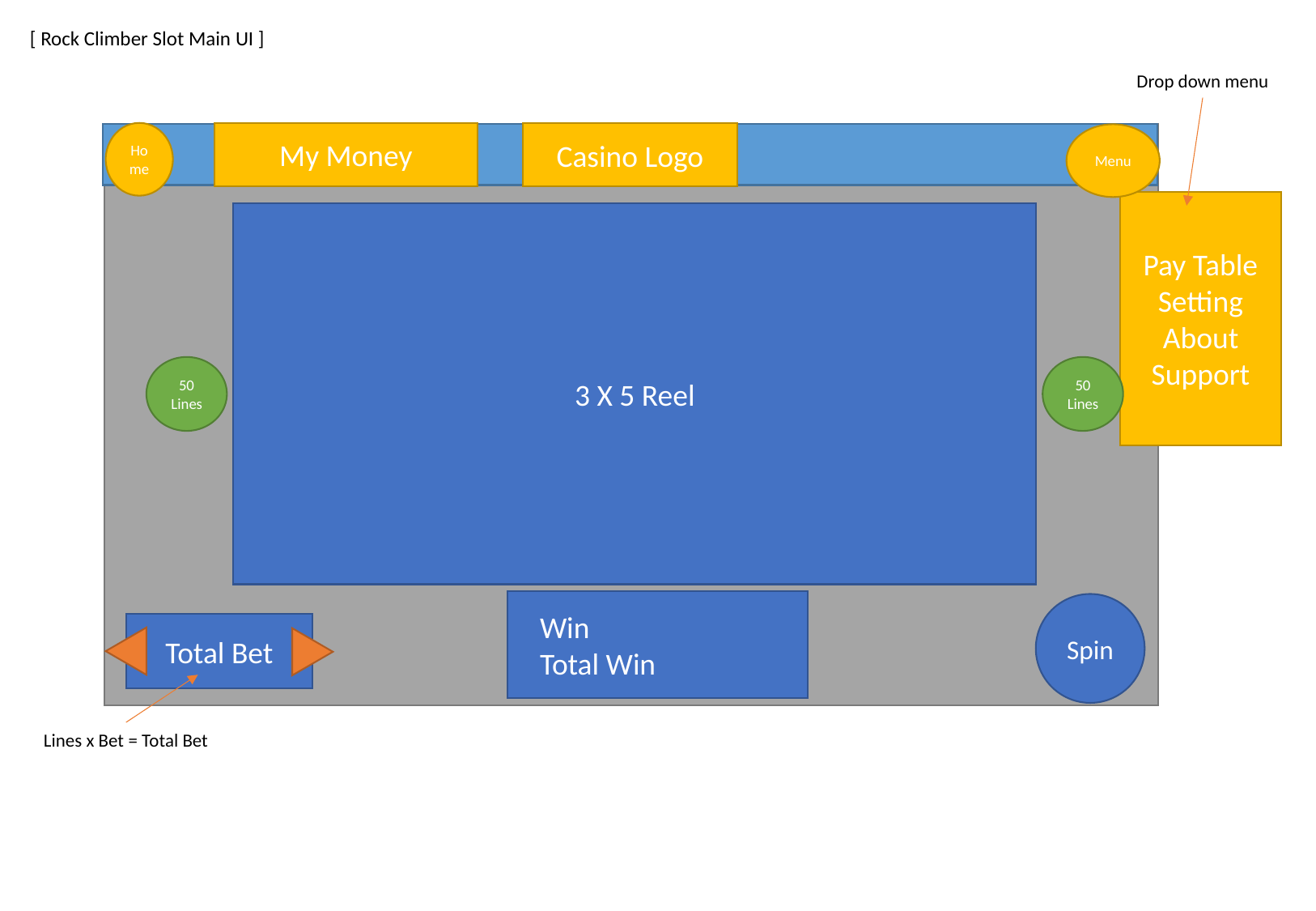

[ Rock Climber Slot Main UI ]

Drop down menu
Home
Casino Logo
My Money

Menu
Pay Table
Setting
About
Support
3 X 5 Reel
50
Lines
50
Lines
   Win
   Total Win
Spin
Total Bet

Lines x Bet = Total Bet